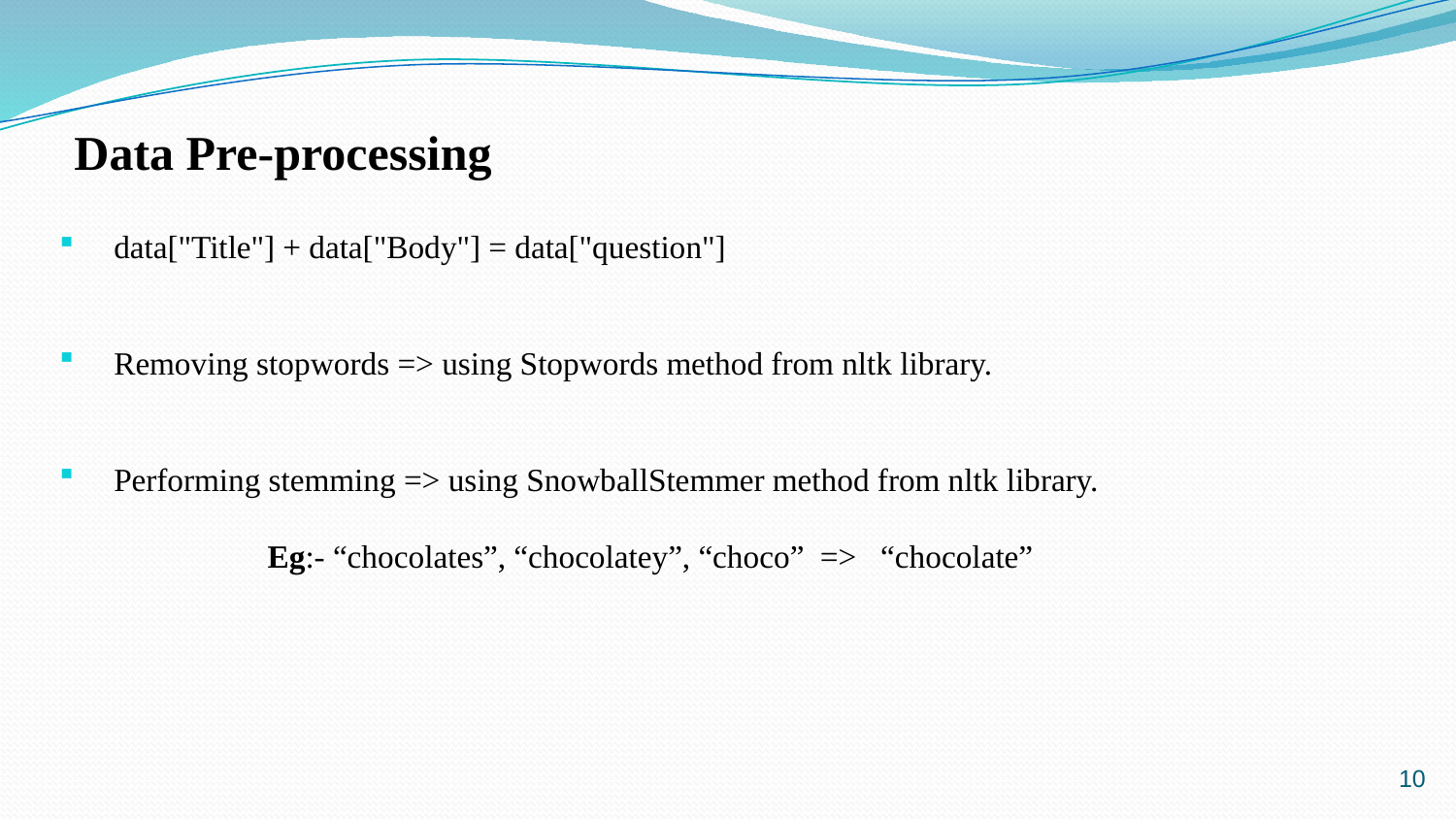

# Data Pre-processing
data["Title"] + data["Body"] = data["question"]

Removing stopwords => using Stopwords method from nltk library.

Performing stemming => using SnowballStemmer method from nltk library.

                          Eg:- “chocolates”, “chocolatey”, “choco”  =>   “chocolate”

10